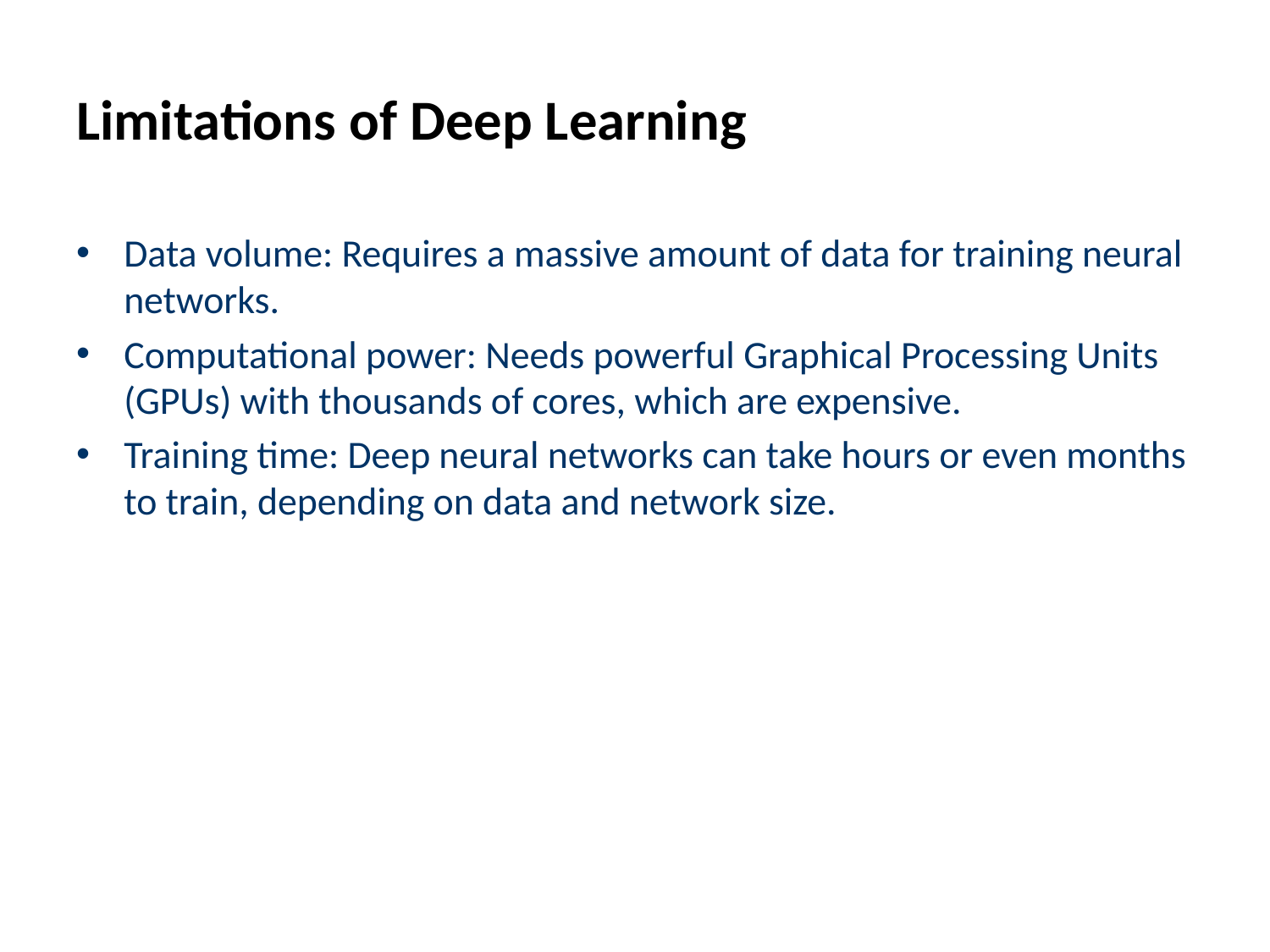

# Limitations of Deep Learning
Data volume: Requires a massive amount of data for training neural networks.
Computational power: Needs powerful Graphical Processing Units (GPUs) with thousands of cores, which are expensive.
Training time: Deep neural networks can take hours or even months to train, depending on data and network size.